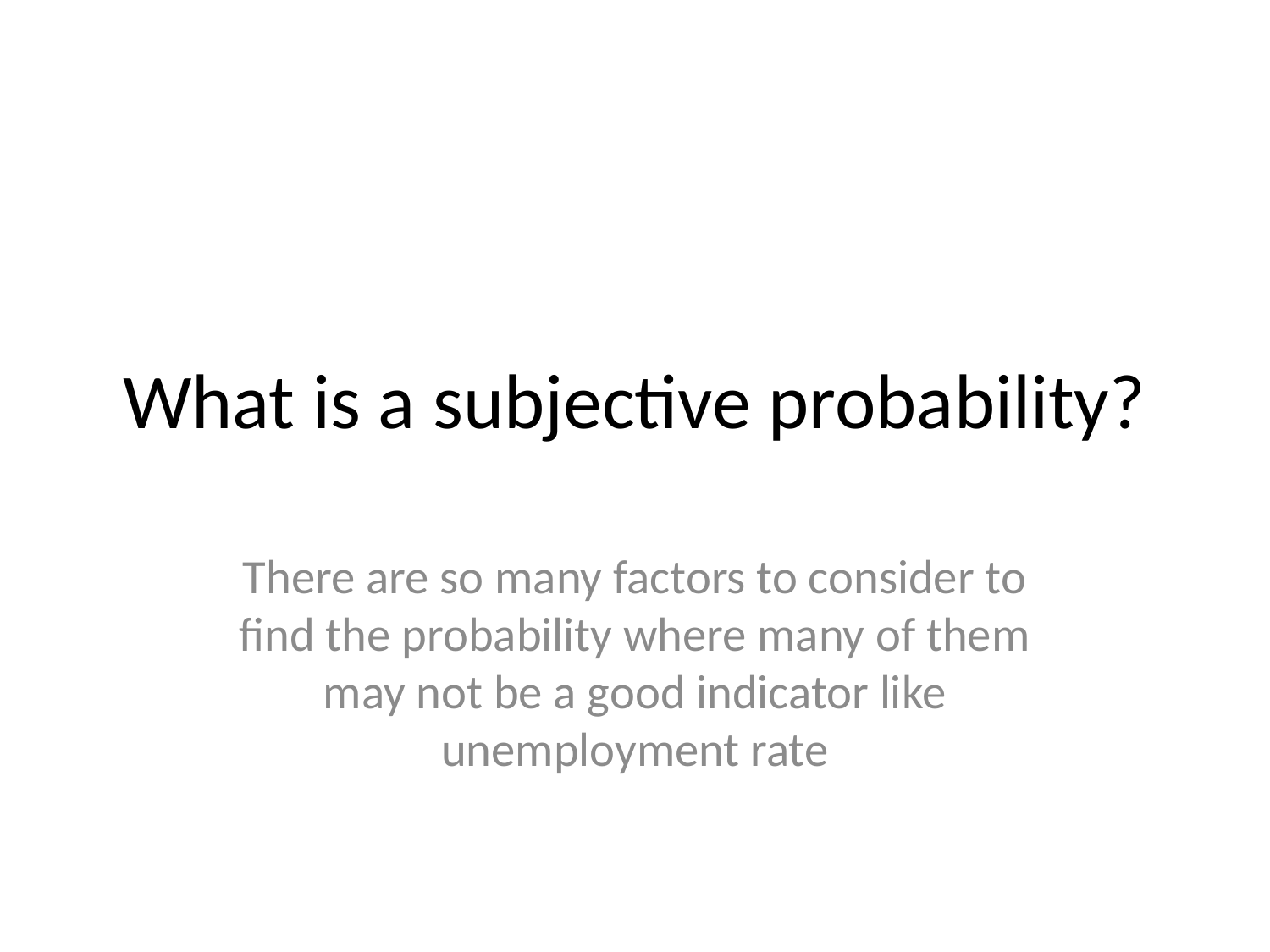

# What is a subjective probability?
There are so many factors to consider to find the probability where many of them may not be a good indicator like unemployment rate